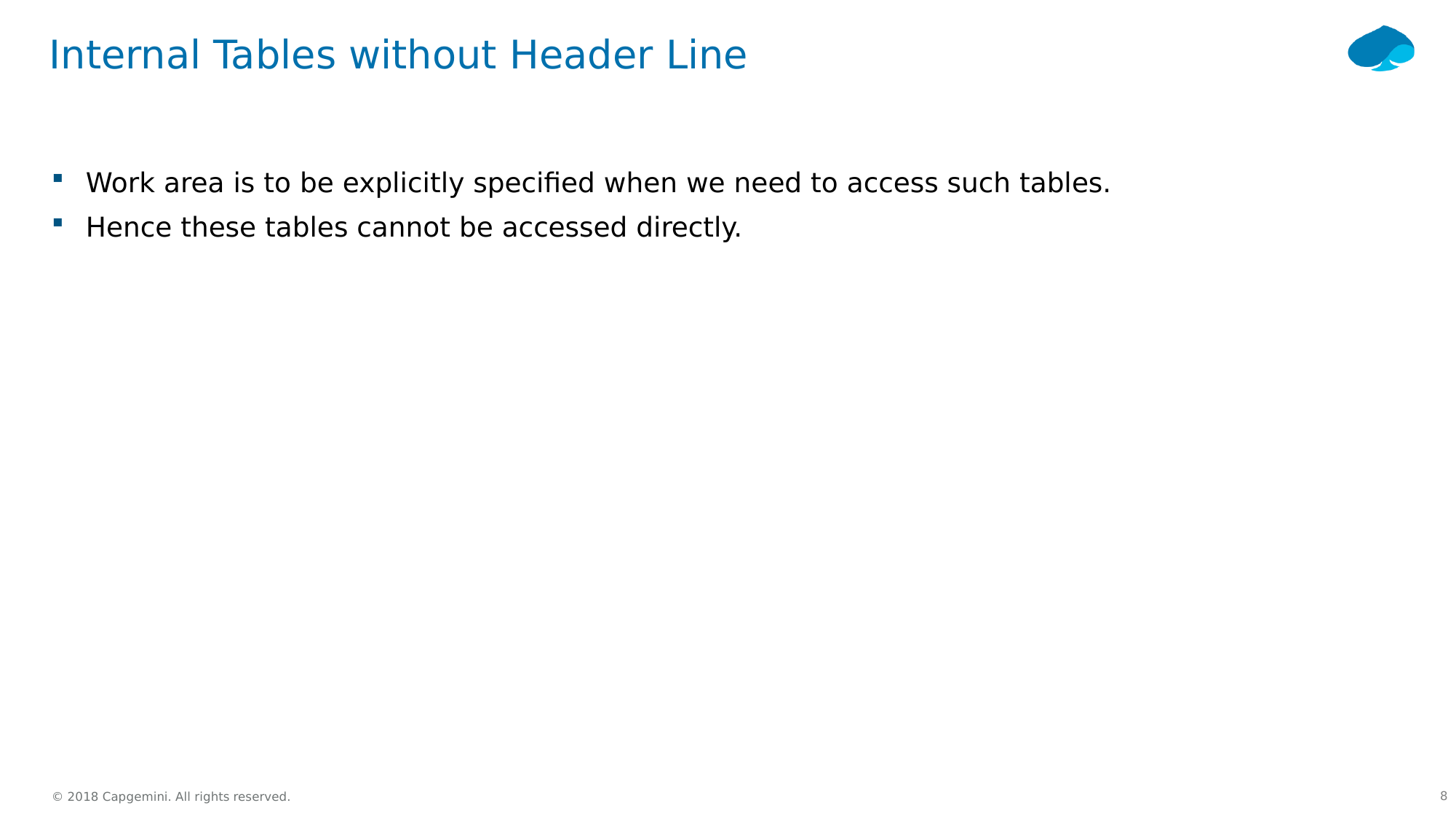

# Internal Tables without Header Line
Work area is to be explicitly specified when we need to access such tables.
Hence these tables cannot be accessed directly.